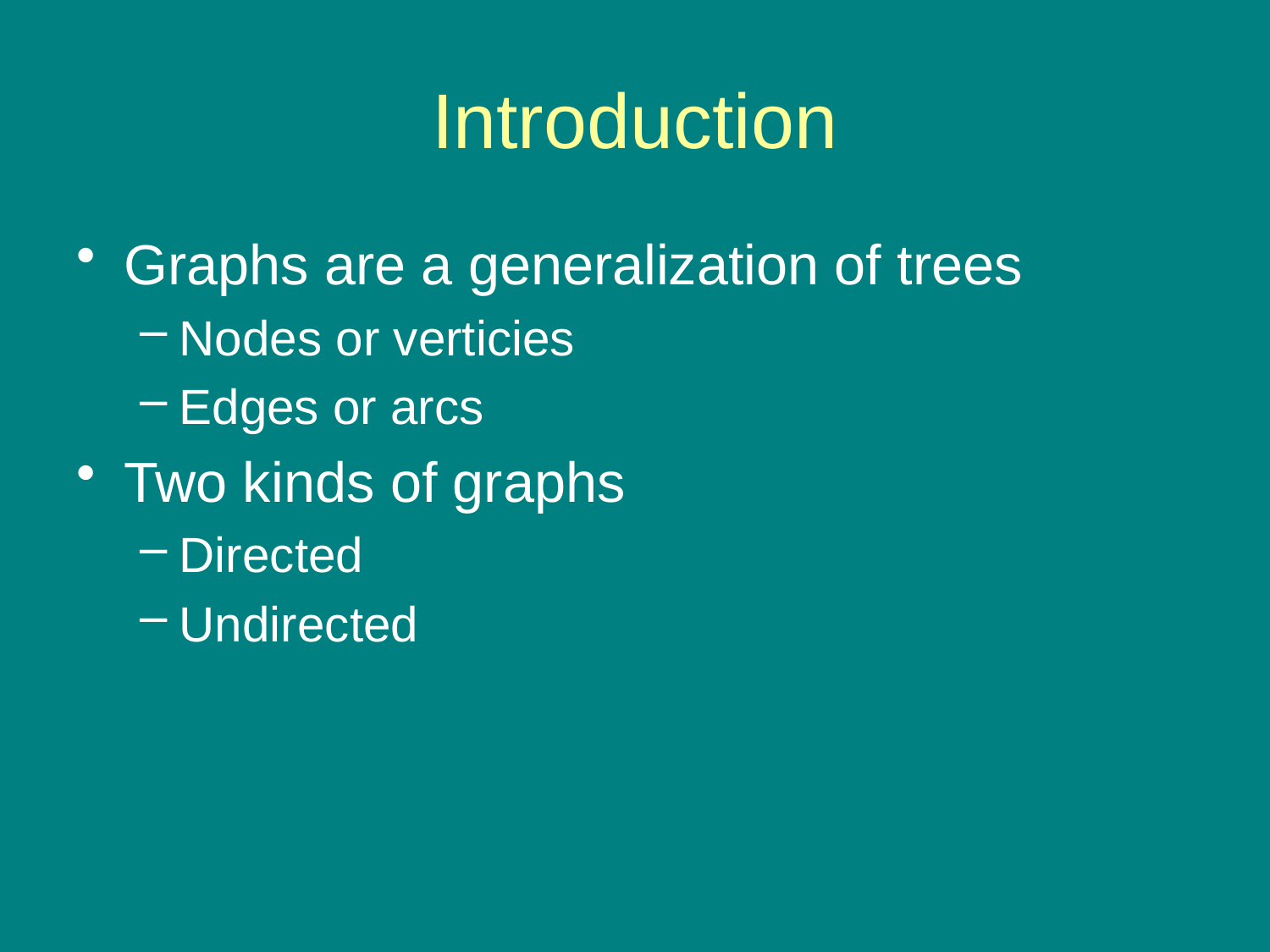

# Introduction
Graphs are a generalization of trees
Nodes or verticies
Edges or arcs
Two kinds of graphs
Directed
Undirected